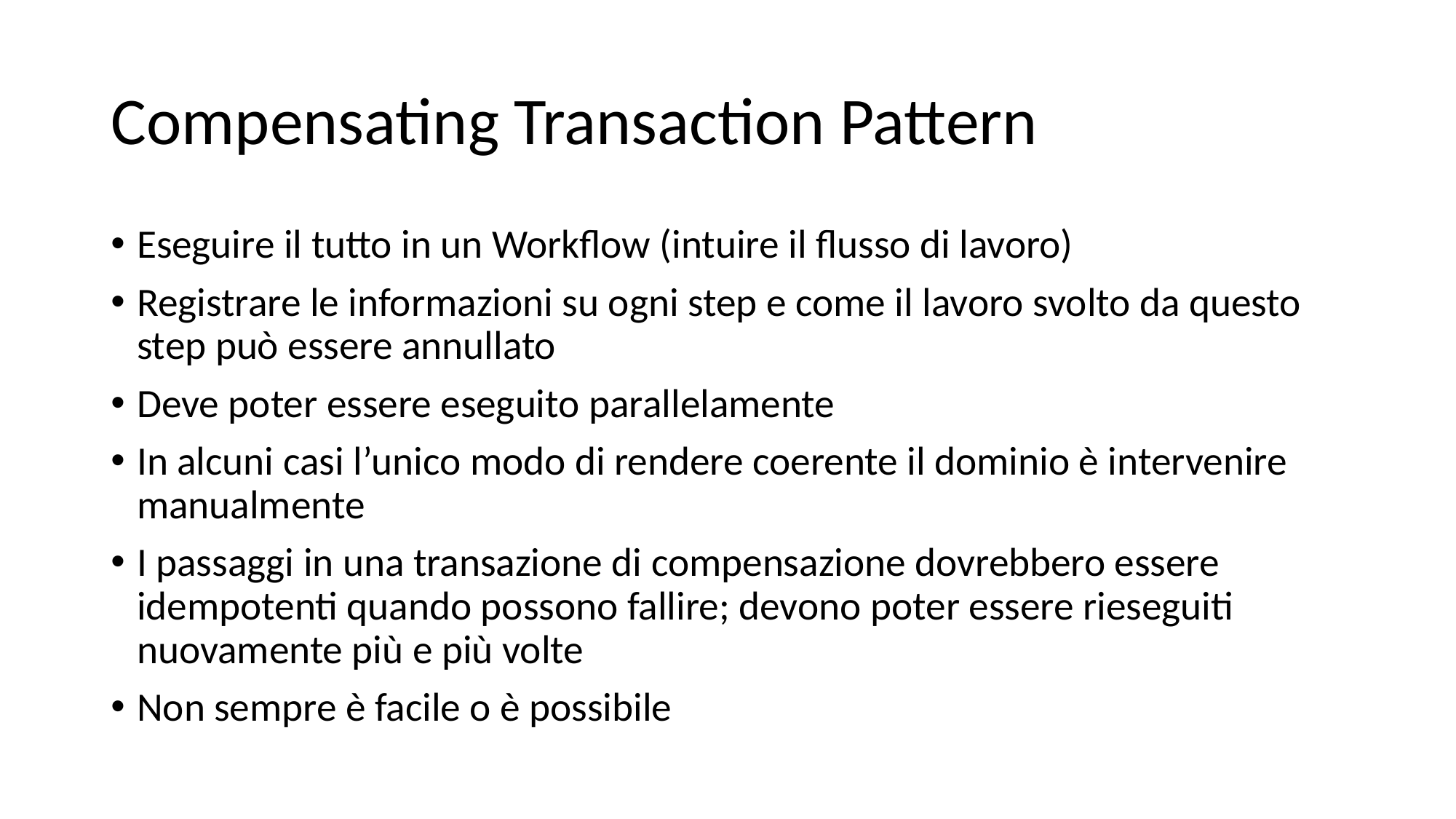

# Compensating Transaction Pattern
Eseguire il tutto in un Workflow (intuire il flusso di lavoro)
Registrare le informazioni su ogni step e come il lavoro svolto da questo step può essere annullato
Deve poter essere eseguito parallelamente
In alcuni casi l’unico modo di rendere coerente il dominio è intervenire manualmente
I passaggi in una transazione di compensazione dovrebbero essere idempotenti quando possono fallire; devono poter essere rieseguiti nuovamente più e più volte
Non sempre è facile o è possibile